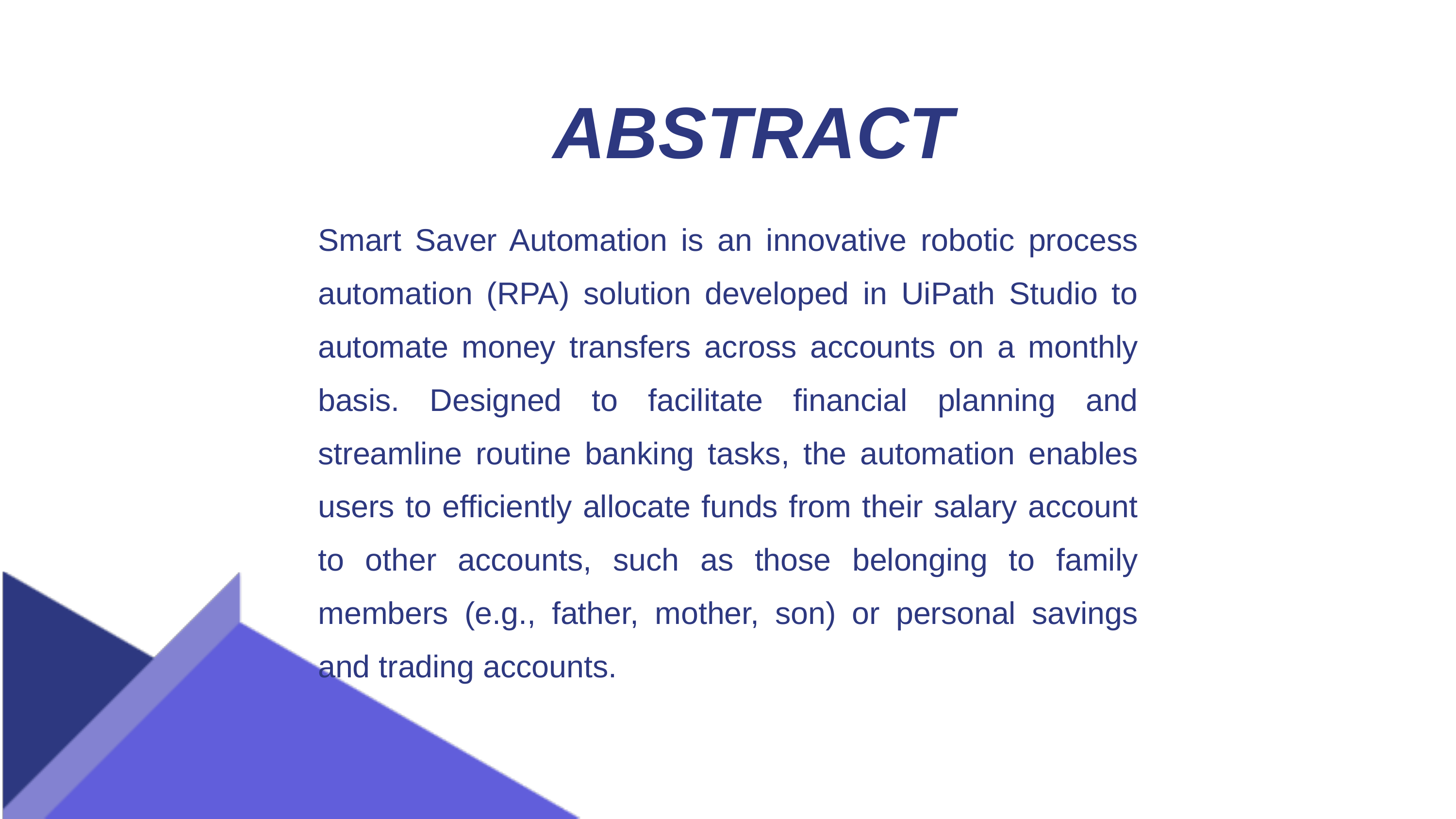

ABSTRACT
Smart Saver Automation is an innovative robotic process automation (RPA) solution developed in UiPath Studio to automate money transfers across accounts on a monthly basis. Designed to facilitate financial planning and streamline routine banking tasks, the automation enables users to efficiently allocate funds from their salary account to other accounts, such as those belonging to family members (e.g., father, mother, son) or personal savings and trading accounts.